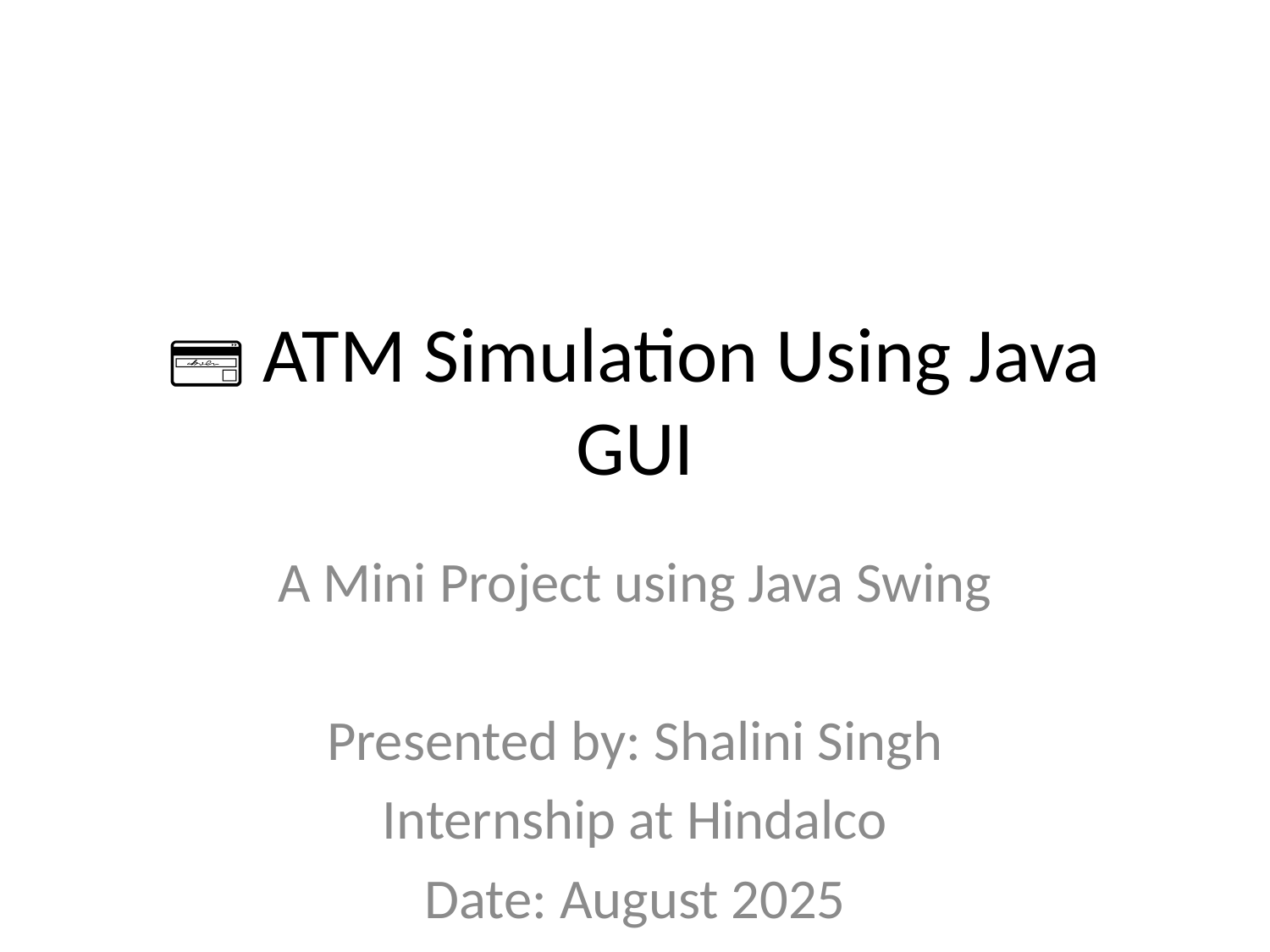

# 💳 ATM Simulation Using Java GUI
A Mini Project using Java Swing

Presented by: Shalini Singh
Internship at Hindalco
Date: August 2025